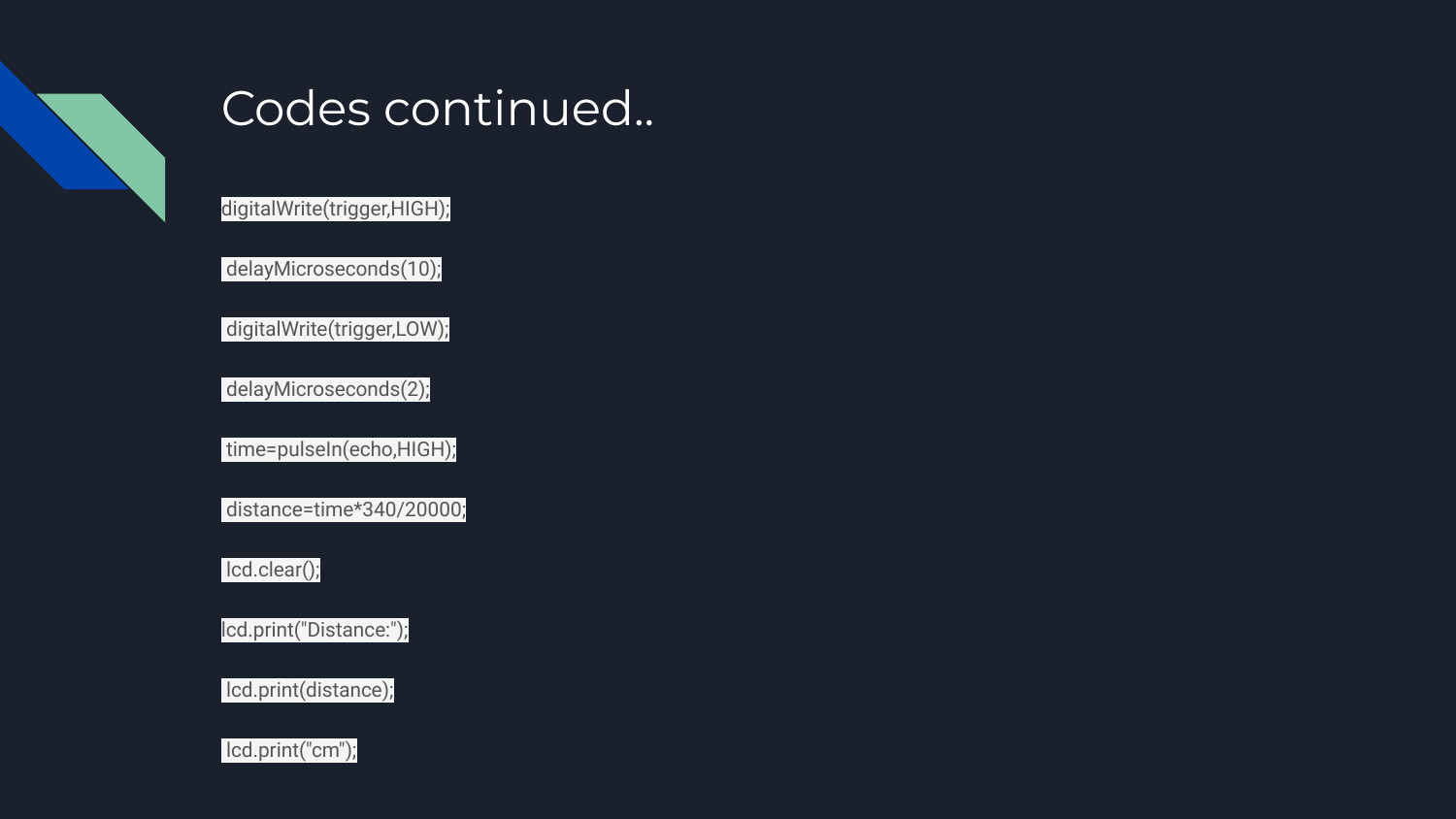

# Codes continued..
digitalWrite(trigger,HIGH);
 delayMicroseconds(10);
 digitalWrite(trigger,LOW);
 delayMicroseconds(2);
 time=pulseIn(echo,HIGH);
 distance=time*340/20000;
 lcd.clear();
lcd.print("Distance:");
 lcd.print(distance);
 lcd.print("cm");